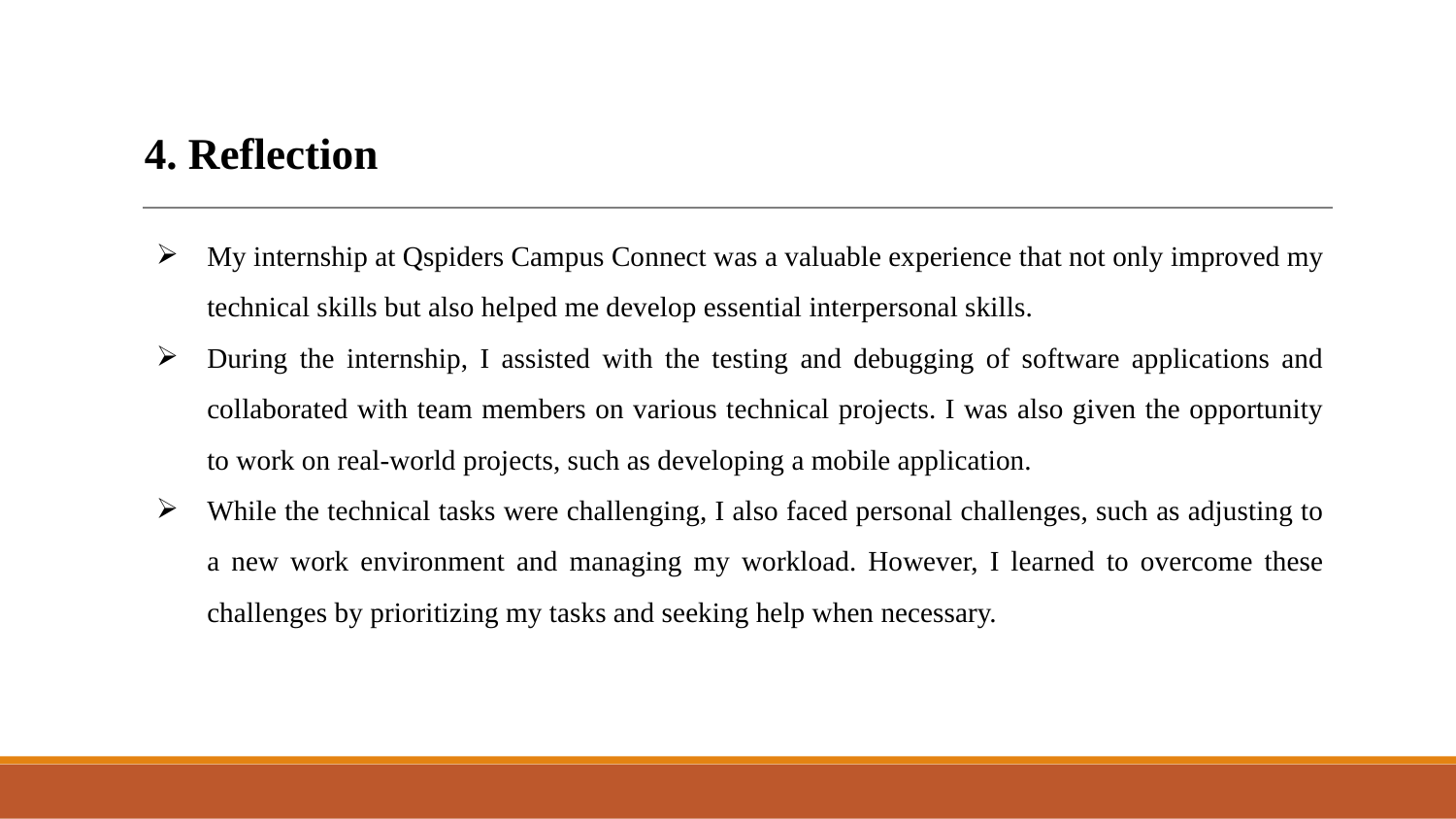

4. Reflection

My internship at Qspiders Campus Connect was a valuable experience that not only improved my technical skills but also helped me develop essential interpersonal skills.
During the internship, I assisted with the testing and debugging of software applications and collaborated with team members on various technical projects. I was also given the opportunity to work on real-world projects, such as developing a mobile application.
While the technical tasks were challenging, I also faced personal challenges, such as adjusting to a new work environment and managing my workload. However, I learned to overcome these challenges by prioritizing my tasks and seeking help when necessary.